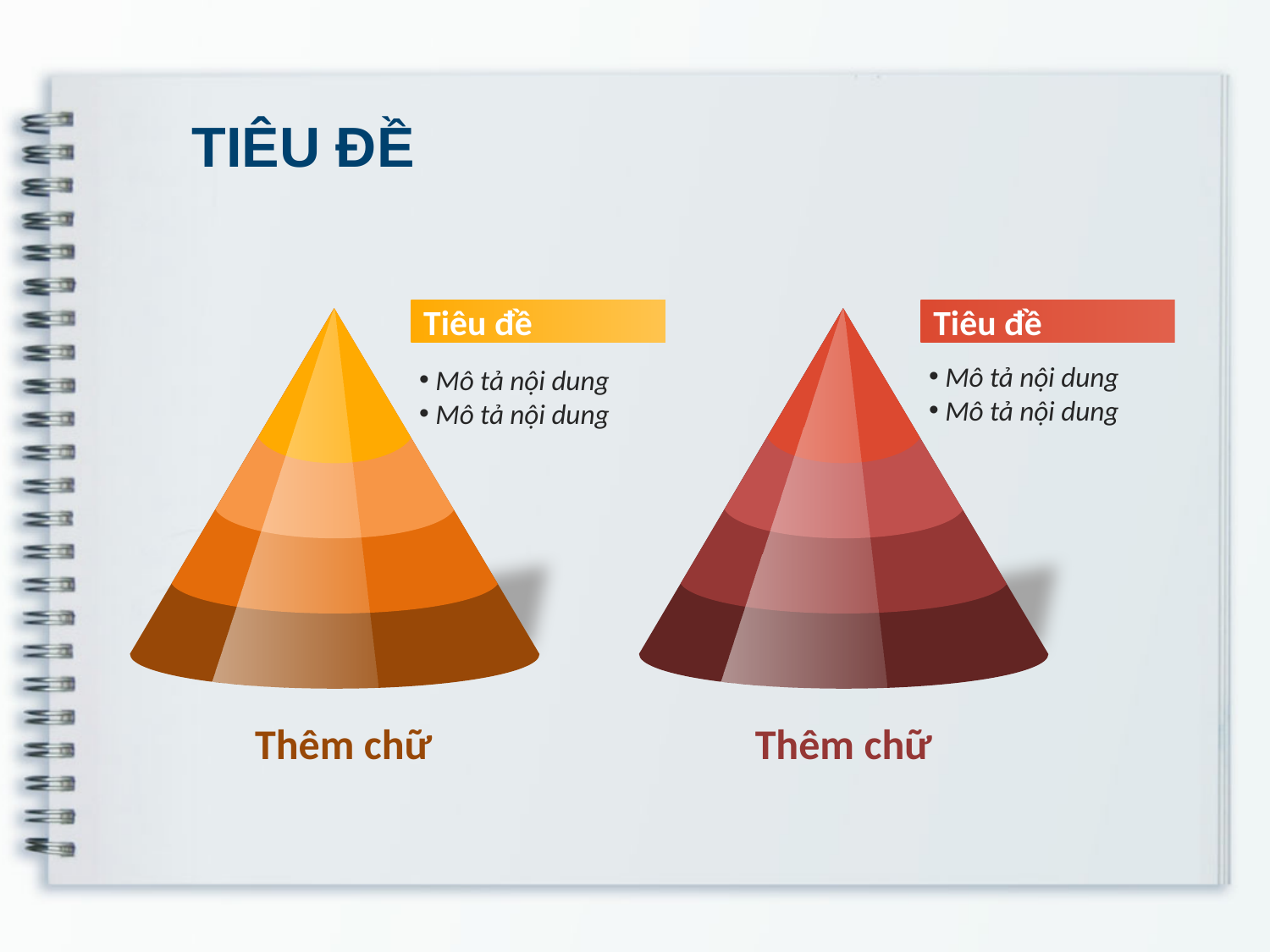

TIÊU ĐỀ
Tiêu đề
Mô tả nội dung
Mô tả nội dung
Tiêu đề
Mô tả nội dung
Mô tả nội dung

Thêm chữ
Thêm chữ